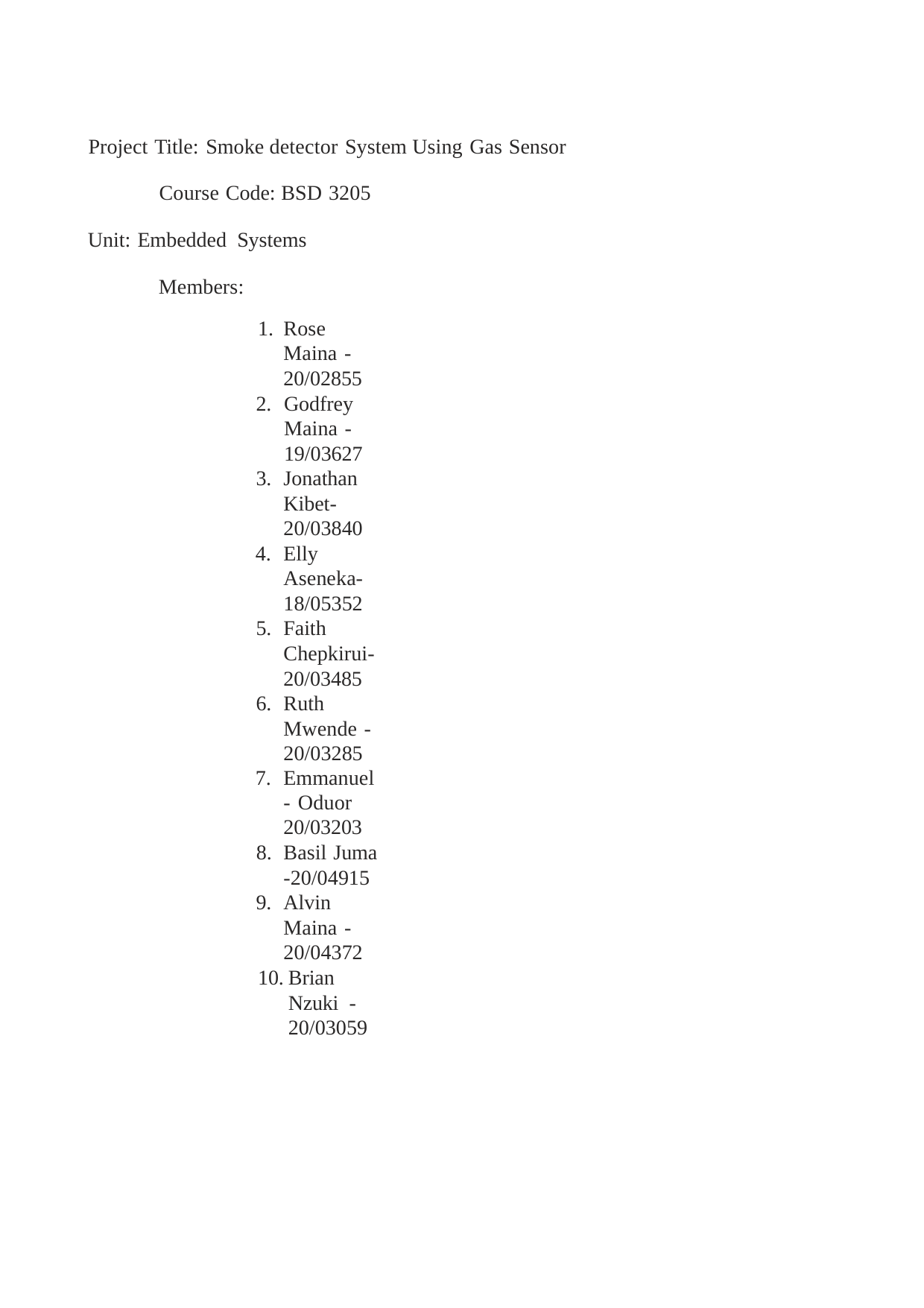

Project Title: Smoke detector System Using Gas Sensor Course Code: BSD 3205
Unit: Embedded  Systems Members:
Rose Maina -20/02855
Godfrey Maina -19/03627
Jonathan  Kibet- 20/03840
Elly Aseneka-18/05352
Faith Chepkirui- 20/03485
Ruth Mwende -20/03285
Emmanuel- Oduor 20/03203
Basil Juma -20/04915
Alvin Maina -20/04372
Brian Nzuki  -20/03059